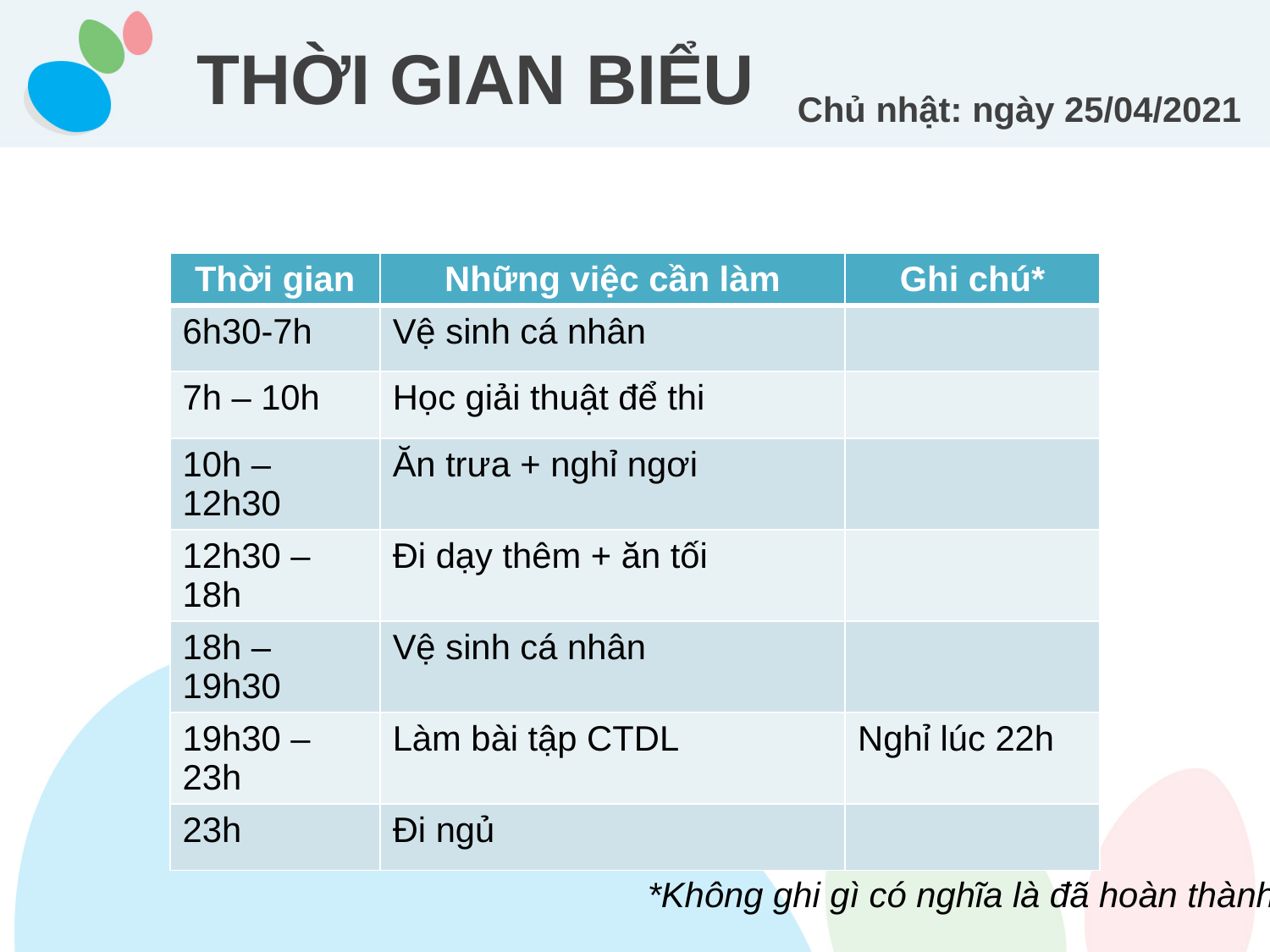

# THỜI GIAN BIỂU
Chủ nhật: ngày 25/04/2021
| Thời gian | Những việc cần làm | Ghi chú\* |
| --- | --- | --- |
| 6h30-7h | Vệ sinh cá nhân |  |
| 7h – 10h | Học giải thuật để thi |  |
| 10h – 12h30 | Ăn trưa + nghỉ ngơi |  |
| 12h30 – 18h | Đi dạy thêm + ăn tối |  |
| 18h – 19h30 | Vệ sinh cá nhân |  |
| 19h30 – 23h | Làm bài tập CTDL | Nghỉ lúc 22h |
| 23h | Đi ngủ |  |
*Không ghi gì có nghĩa là đã hoàn thành